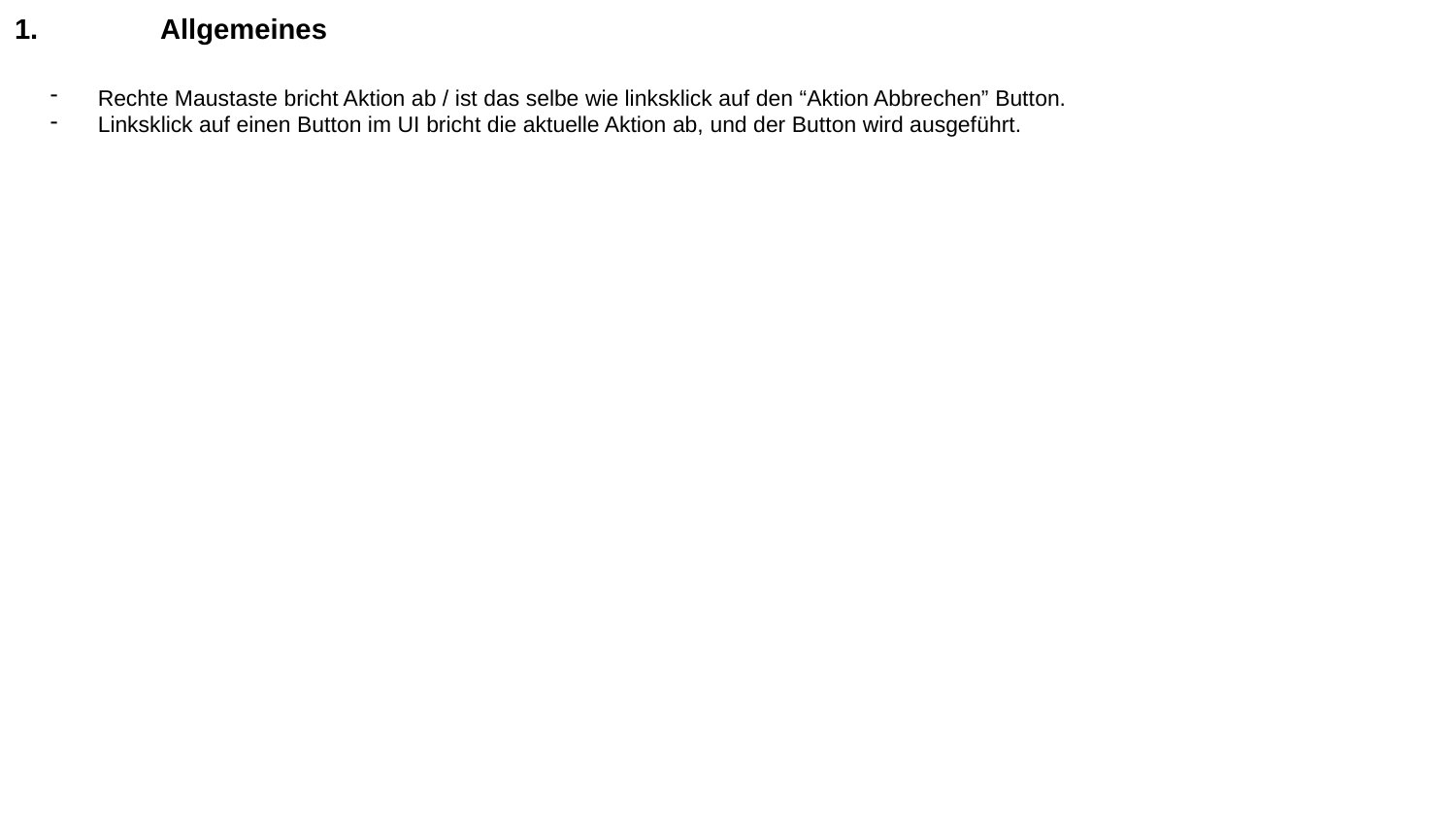

# 1.	Allgemeines
Rechte Maustaste bricht Aktion ab / ist das selbe wie linksklick auf den “Aktion Abbrechen” Button.
Linksklick auf einen Button im UI bricht die aktuelle Aktion ab, und der Button wird ausgeführt.